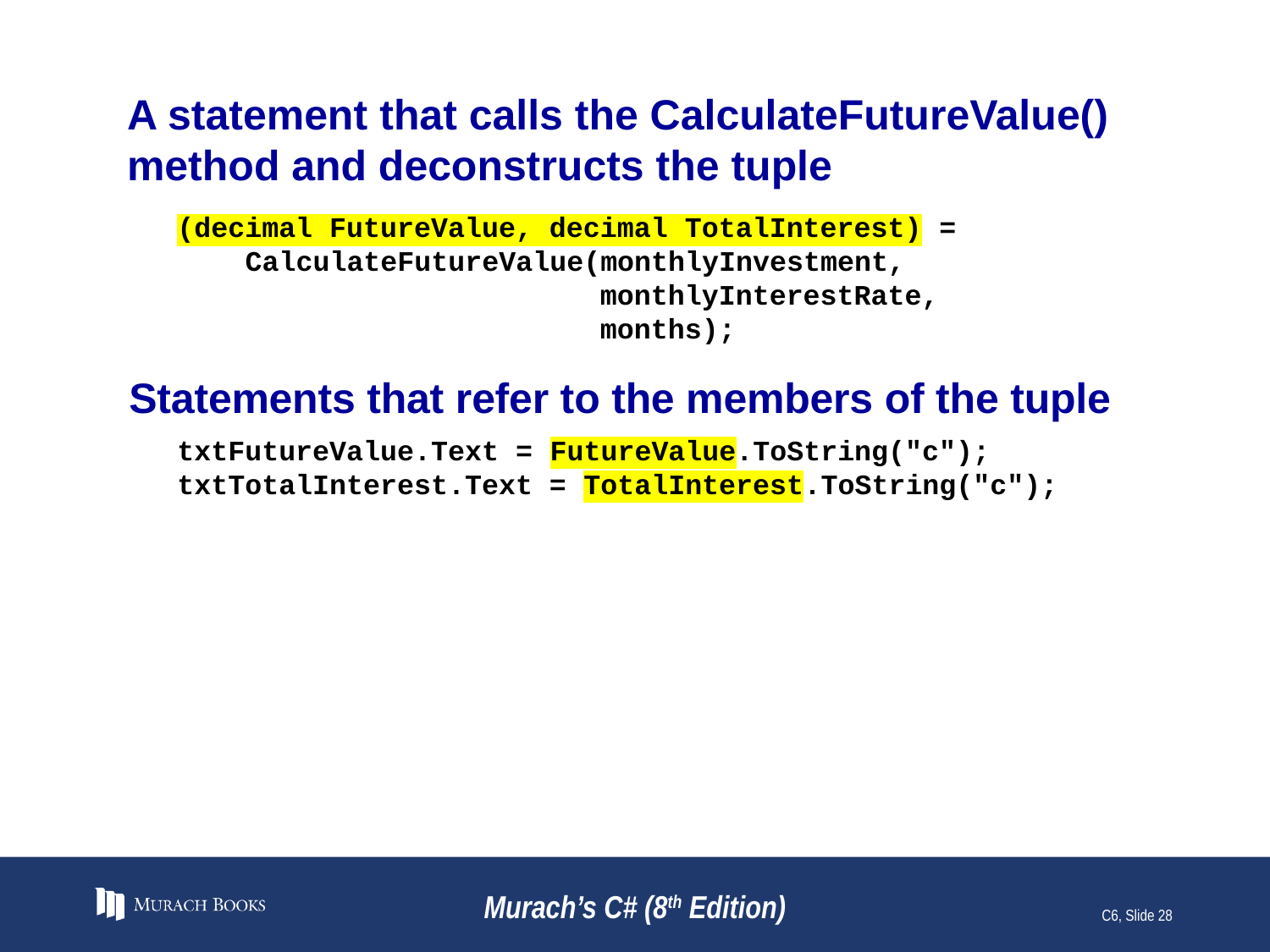

# A statement that calls the CalculateFutureValue() method and deconstructs the tuple
(decimal FutureValue, decimal TotalInterest) =
    CalculateFutureValue(monthlyInvestment,
                         monthlyInterestRate,
                         months);
Statements that refer to the members of the tuple
txtFutureValue.Text = FutureValue.ToString("c");
txtTotalInterest.Text = TotalInterest.ToString("c");

Murach’s C# (8th Edition)

C6, Slide 28